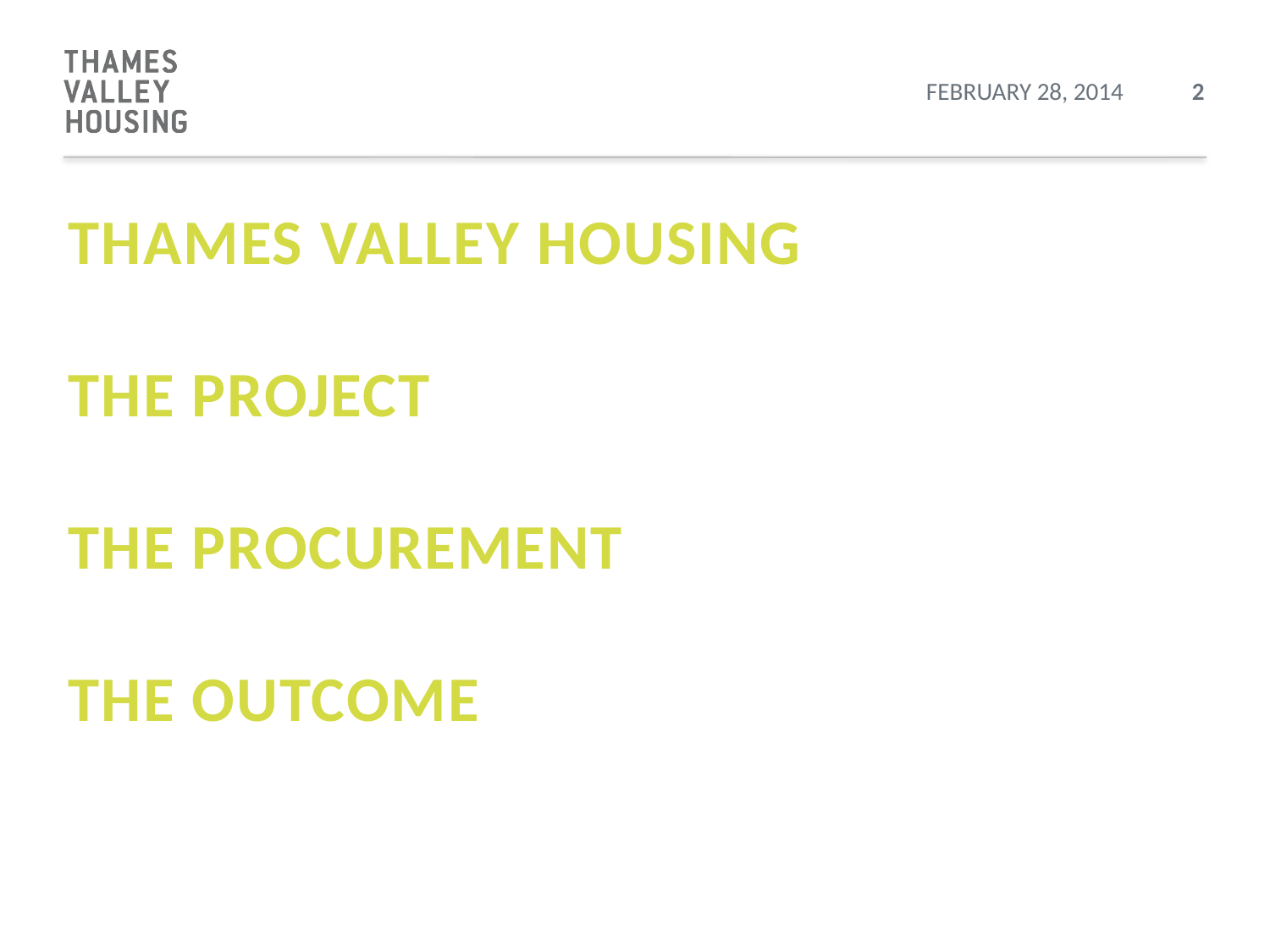

February 28, 2014
2
# Thames Valley housing The project The procurement the outcome